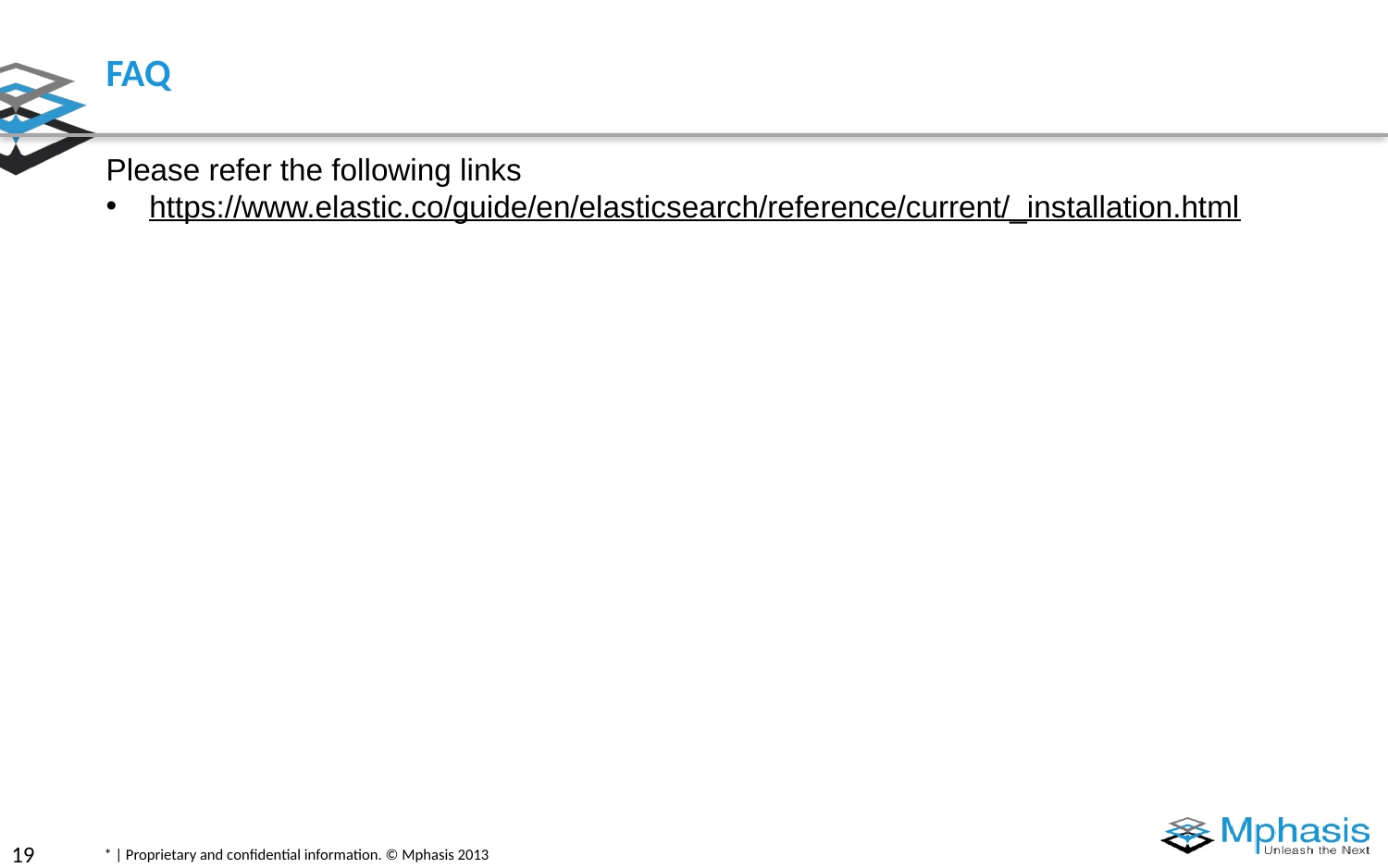

# FAQ
Please refer the following links
https://www.elastic.co/guide/en/elasticsearch/reference/current/_installation.html